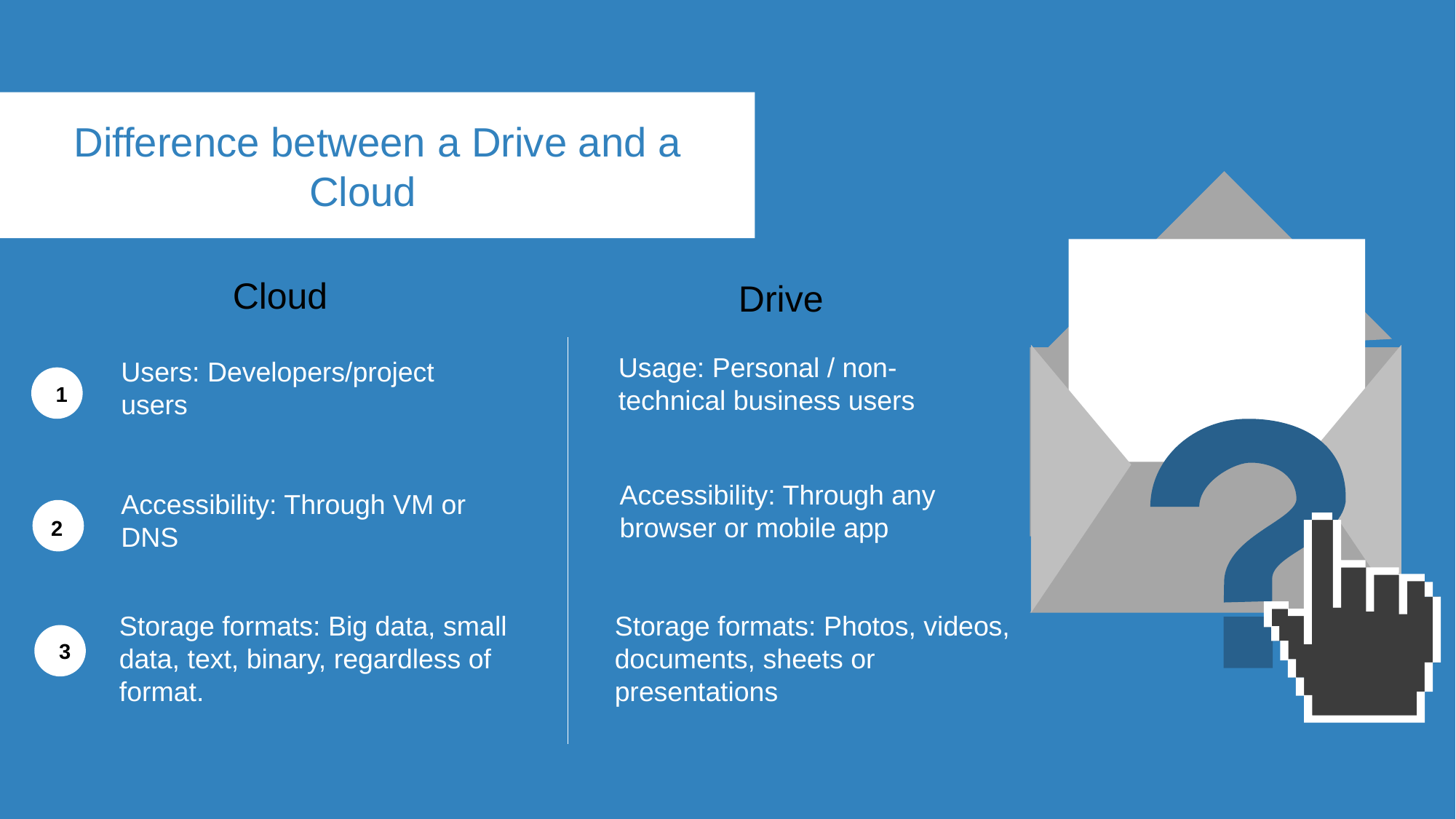

Difference between a Drive and a CloudD

Cloud
Drive
Usage: Personal / non-technical business users
Users: Developers/project users

1

Accessibility: Through any browser or mobile app
Accessibility: Through VM or DNS

2
Storage formats: Photos, videos, documents, sheets or presentations

Storage formats: Big data, small data, text, binary, regardless of format.

3